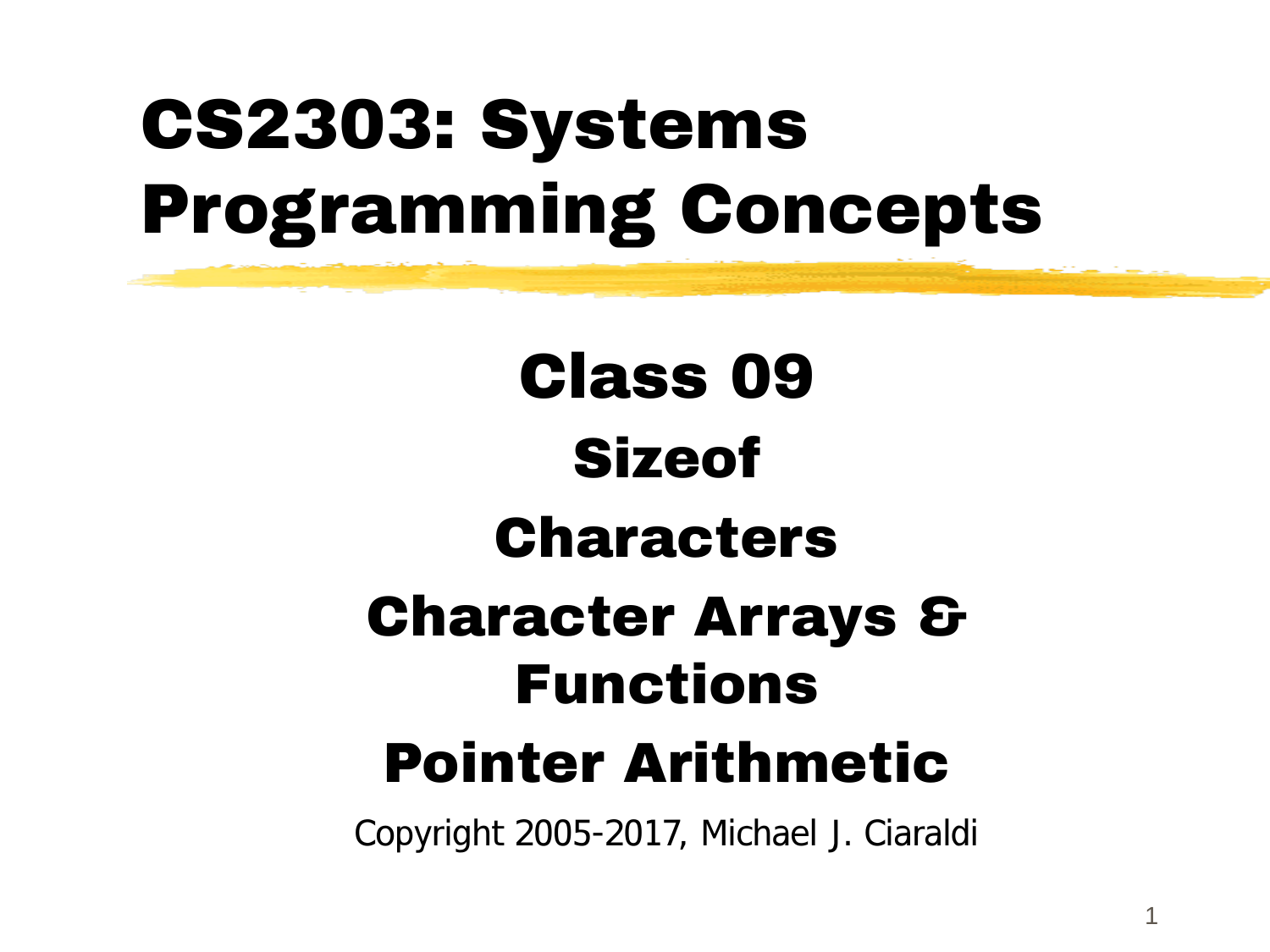

# CS2303: Systems Programming Concepts
Class 09
Sizeof
Characters
Character Arrays & Functions
Pointer Arithmetic

Copyright 2005-2017, Michael J. Ciaraldi

1